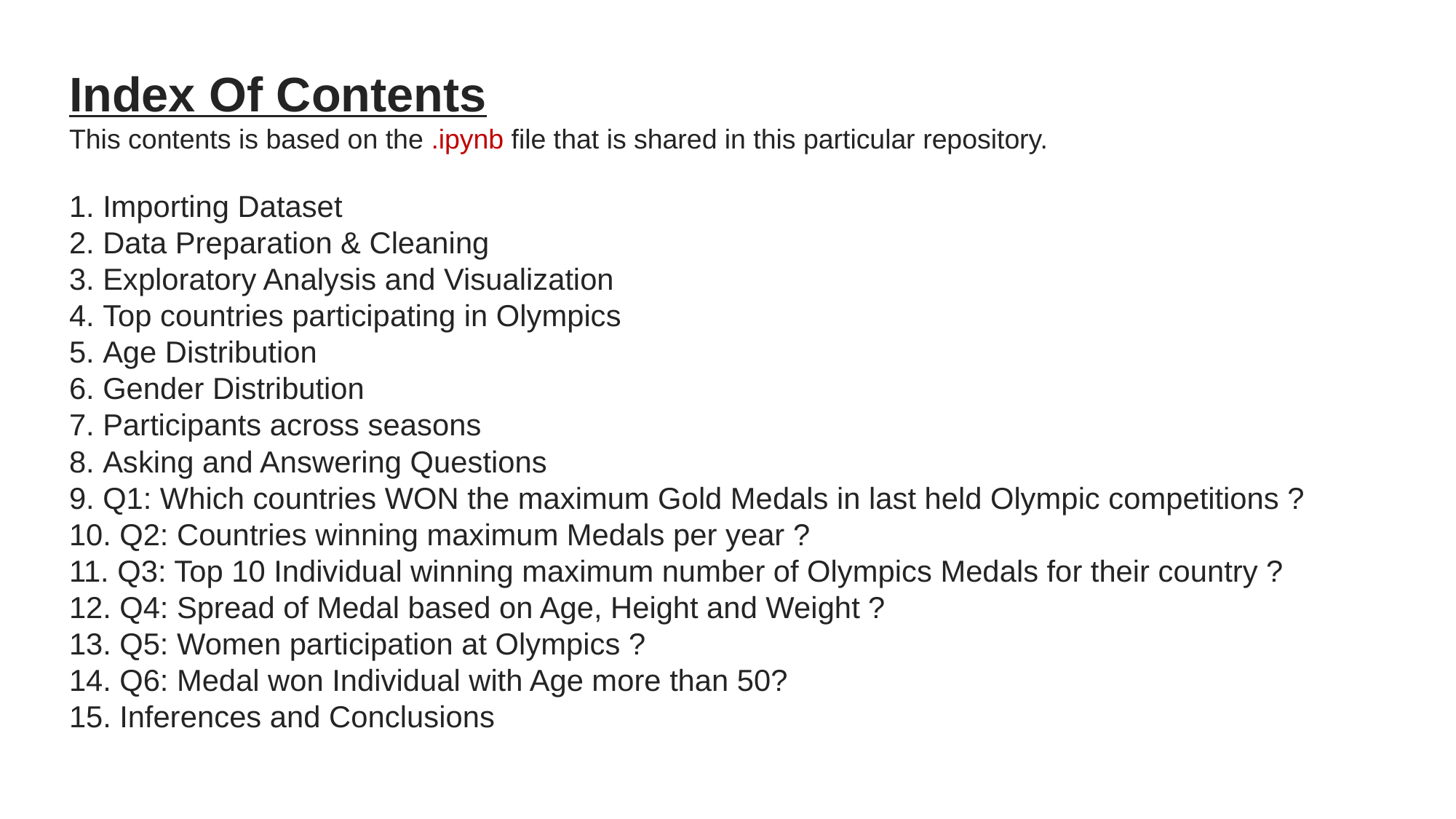

Index Of Contents
This contents is based on the .ipynb file that is shared in this particular repository.

 Importing Dataset
 Data Preparation & Cleaning
 Exploratory Analysis and Visualization
 Top countries participating in Olympics
 Age Distribution
 Gender Distribution
 Participants across seasons
 Asking and Answering Questions
 Q1: Which countries WON the maximum Gold Medals in last held Olympic competitions ?
 Q2: Countries winning maximum Medals per year ?
 Q3: Top 10 Individual winning maximum number of Olympics Medals for their country ?
 Q4: Spread of Medal based on Age, Height and Weight ?
 Q5: Women participation at Olympics ?
 Q6: Medal won Individual with Age more than 50?
 Inferences and Conclusions